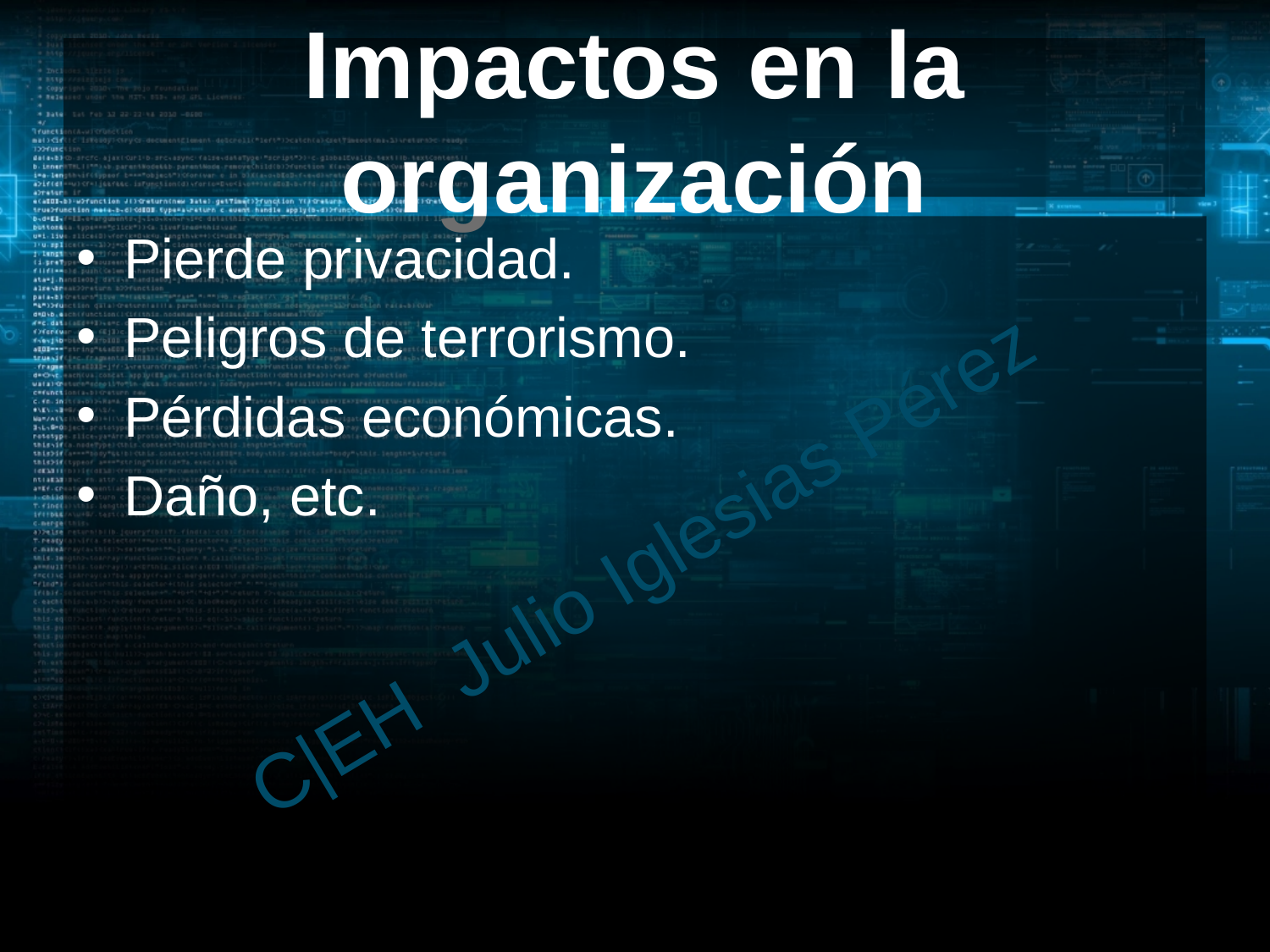

# Impactos en la organización
Pierde privacidad.
Peligros de terrorismo.
Pérdidas económicas.
Daño, etc.
C|EH  Julio Iglesias Pérez